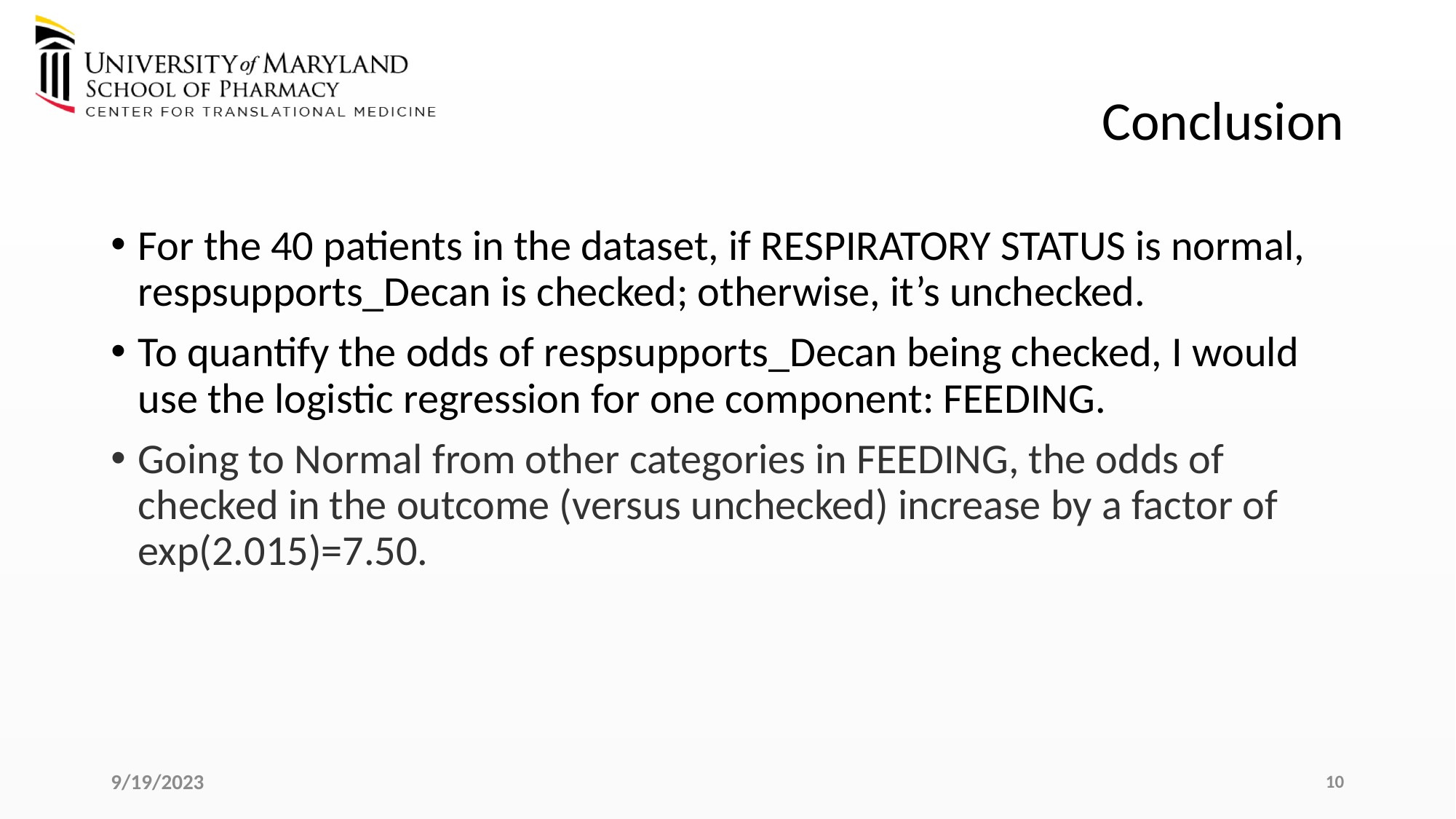

# Conclusion
For the 40 patients in the dataset, if RESPIRATORY STATUS is normal, respsupports_Decan is checked; otherwise, it’s unchecked.
To quantify the odds of respsupports_Decan being checked, I would use the logistic regression for one component: FEEDING.
Going to Normal from other categories in FEEDING, the odds of checked in the outcome (versus unchecked) increase by a factor of exp(2.015)=7.50.

9/19/2023
10